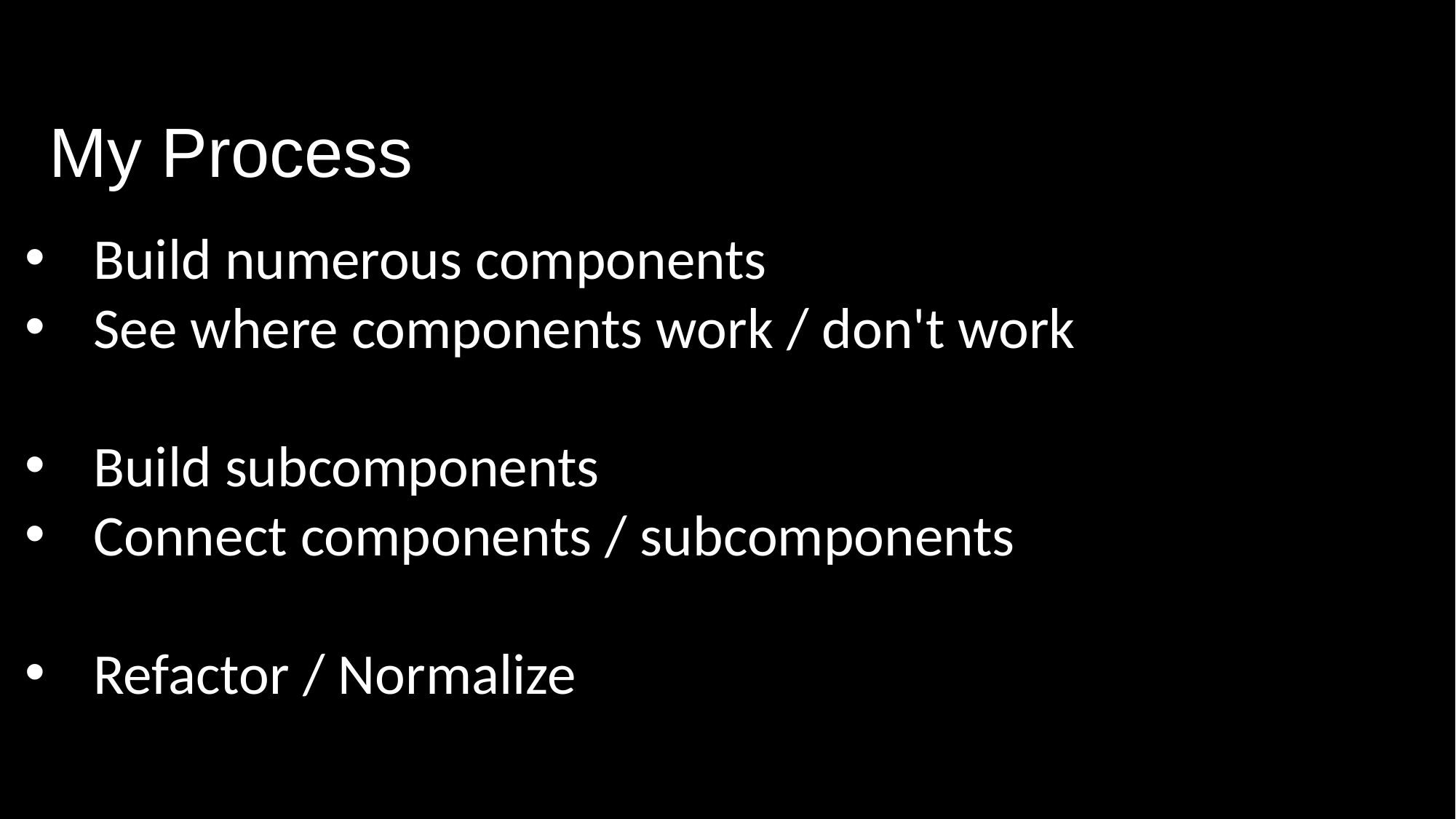

My Process
#
Build numerous components
See where components work / don't work

Build subcomponents
Connect components / subcomponents

Refactor / Normalize